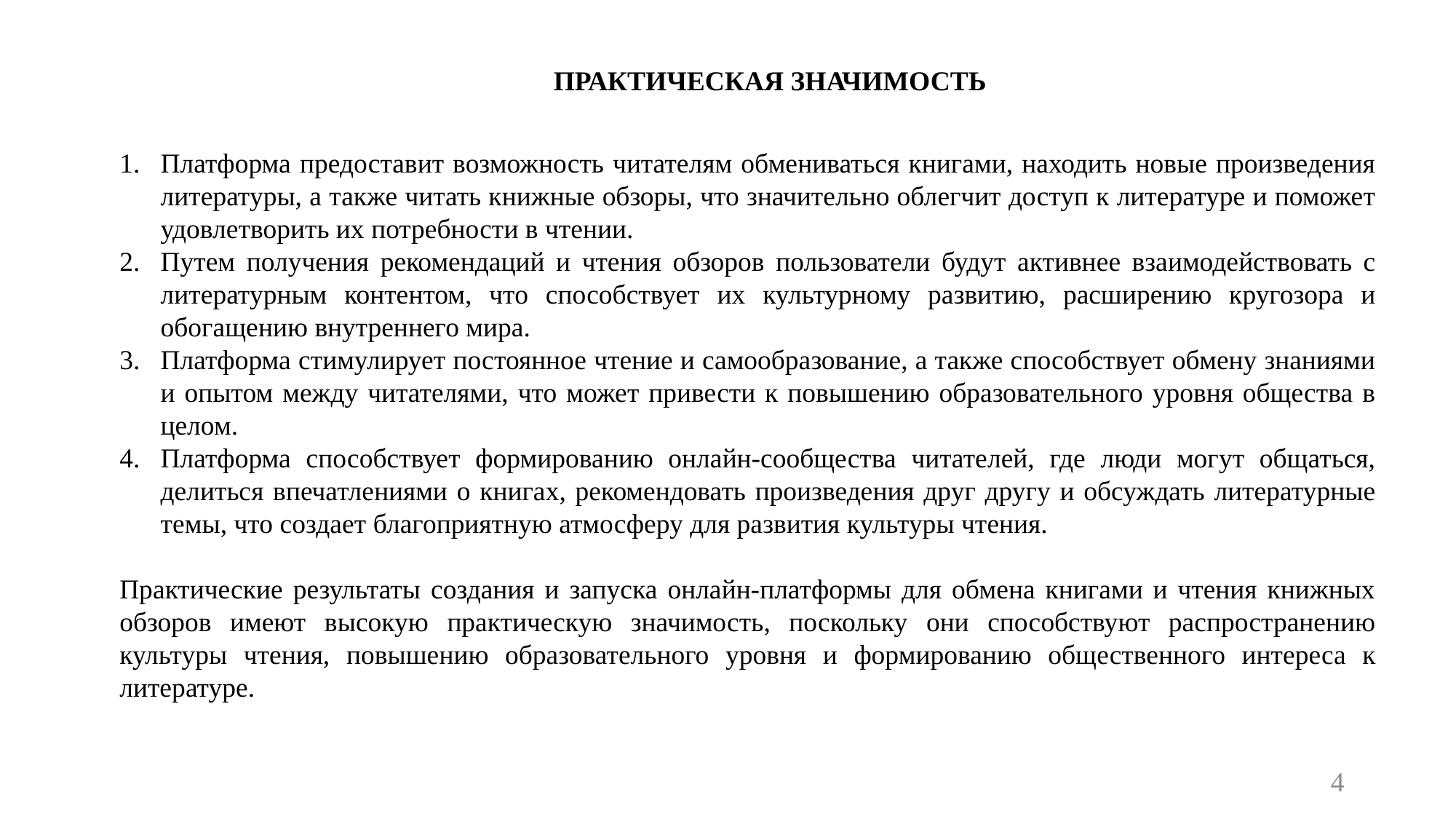

ПРАКТИЧЕСКАЯ ЗНАЧИМОСТЬ
Платформа предоставит возможность читателям обмениваться книгами, находить новые произведения литературы, а также читать книжные обзоры, что значительно облегчит доступ к литературе и поможет удовлетворить их потребности в чтении.
Путем получения рекомендаций и чтения обзоров пользователи будут активнее взаимодействовать с литературным контентом, что способствует их культурному развитию, расширению кругозора и обогащению внутреннего мира.
Платформа стимулирует постоянное чтение и самообразование, а также способствует обмену знаниями и опытом между читателями, что может привести к повышению образовательного уровня общества в целом.
Платформа способствует формированию онлайн-сообщества читателей, где люди могут общаться, делиться впечатлениями о книгах, рекомендовать произведения друг другу и обсуждать литературные темы, что создает благоприятную атмосферу для развития культуры чтения.

Практические результаты создания и запуска онлайн-платформы для обмена книгами и чтения книжных обзоров имеют высокую практическую значимость, поскольку они способствуют распространению культуры чтения, повышению образовательного уровня и формированию общественного интереса к литературе.
4